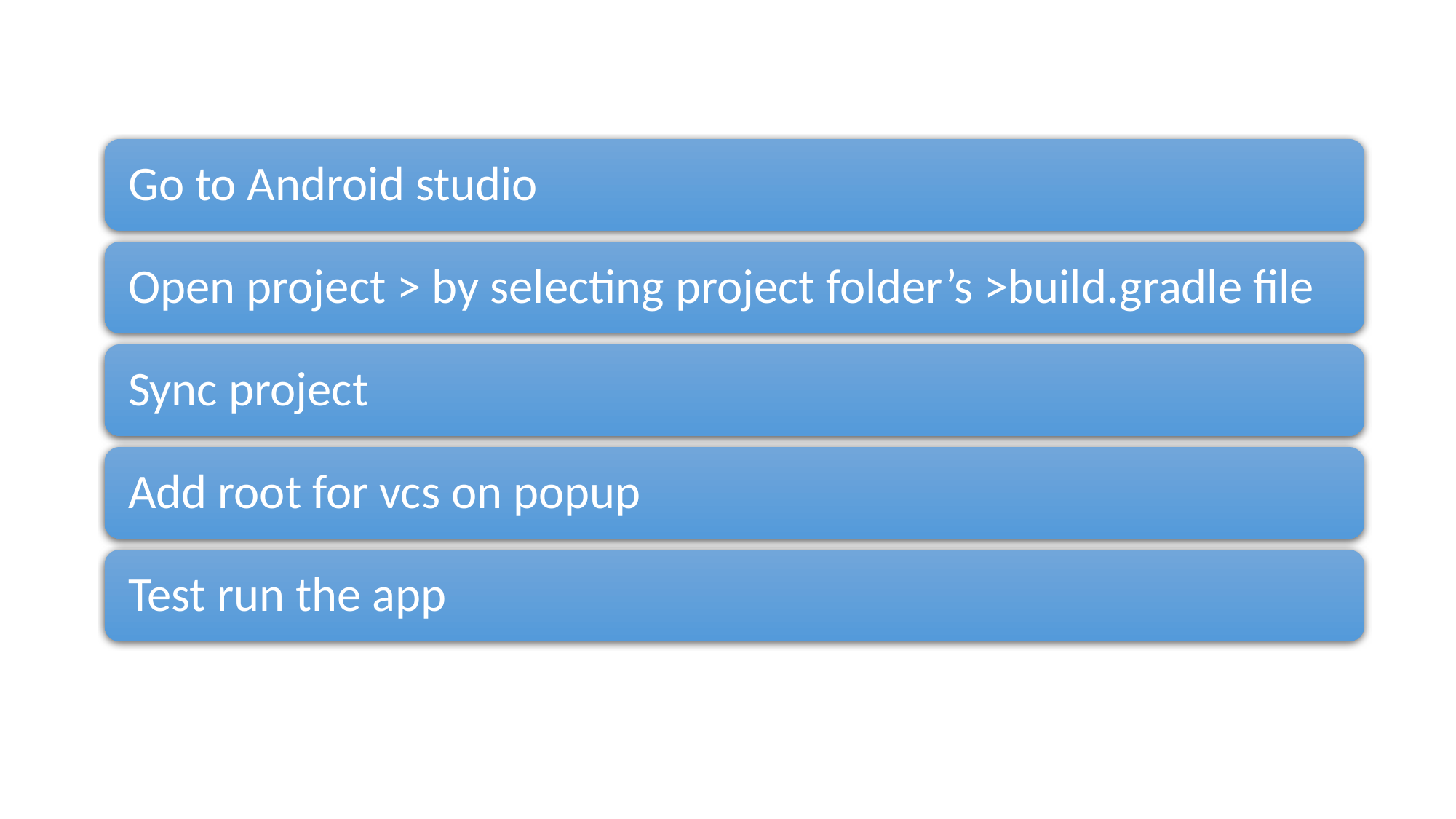

Go to Android studio
Open project > by selecting project folder’s >build.gradle file
Sync project
Add root for vcs on popup
Test run the app